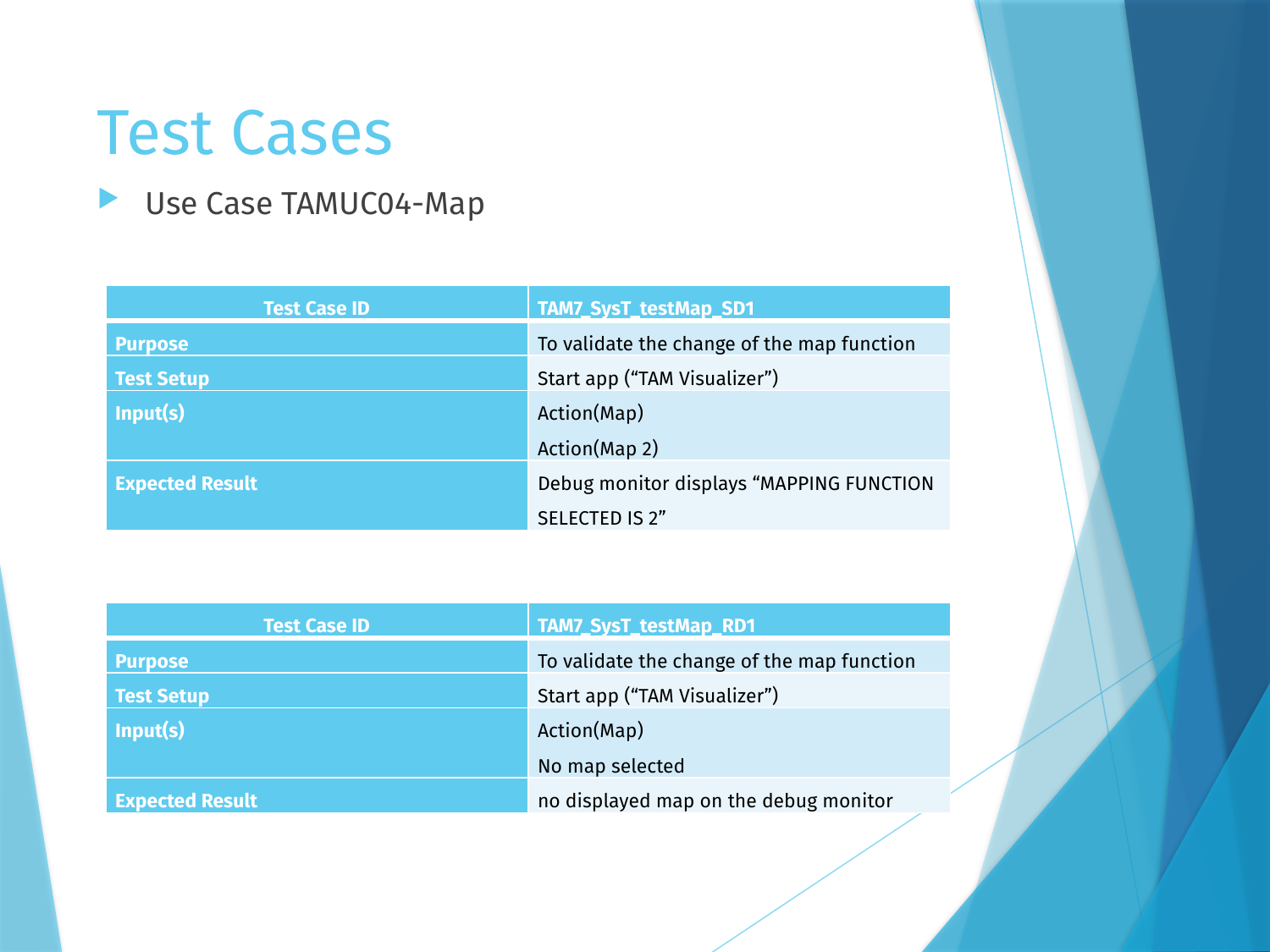

# Test Cases
Use Case TAMUC04-Map

| Test Case ID | TAM7\_SysT\_testMap\_SD1 |
| --- | --- |
| Purpose | To validate the change of the map function |
| Test Setup | Start app (“TAM Visualizer”) |
| Input(s) | Action(Map) Action(Map 2) |
| Expected Result | Debug monitor displays “MAPPING FUNCTION SELECTED IS 2” |
| Test Case ID | TAM7\_SysT\_testMap\_RD1 |
| --- | --- |
| Purpose | To validate the change of the map function |
| Test Setup | Start app (“TAM Visualizer”) |
| Input(s) | Action(Map) No map selected |
| Expected Result | no displayed map on the debug monitor |